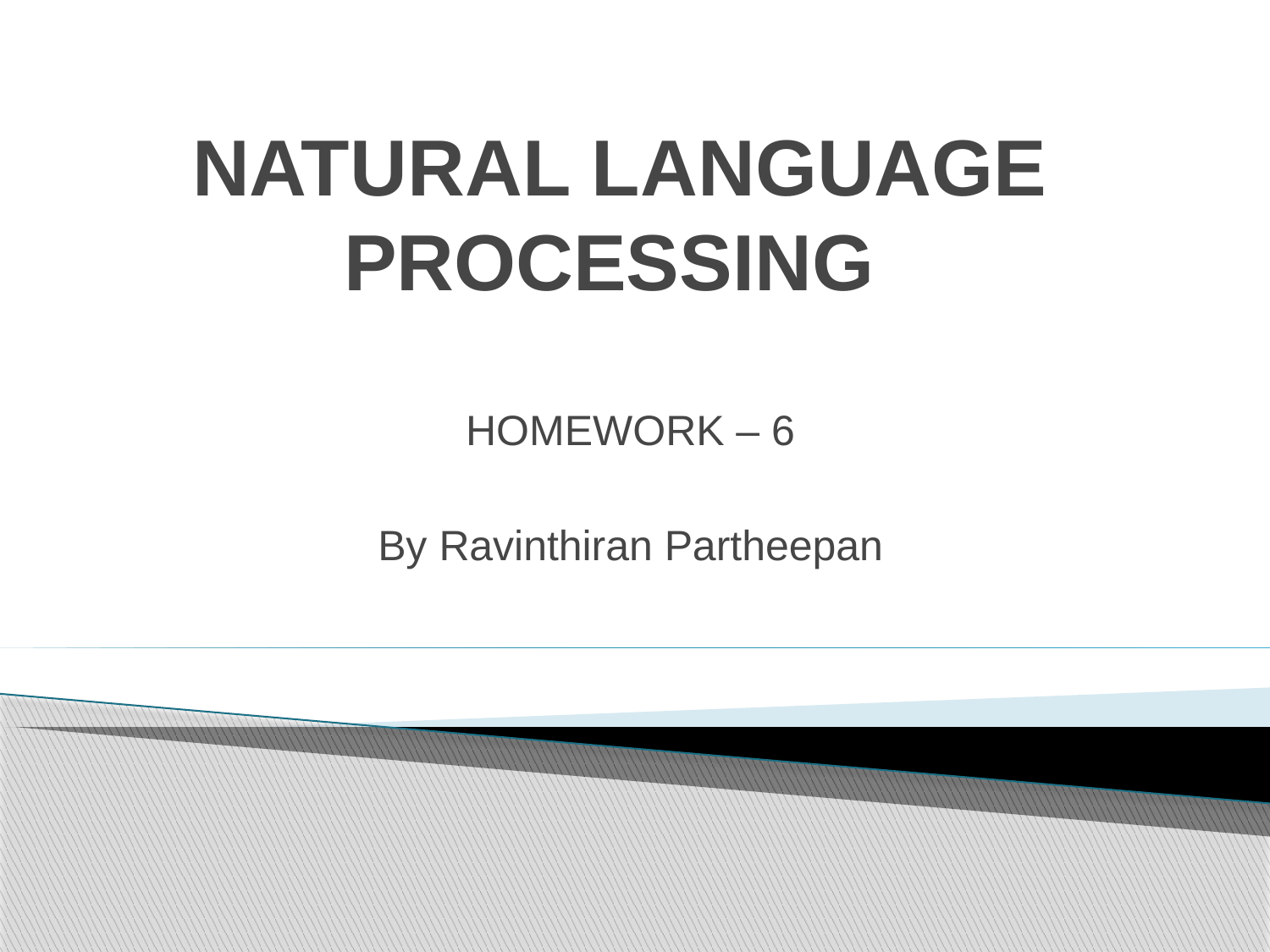

# NATURAL LANGUAGE PROCESSING
  HOMEWORK – 6

  By Ravinthiran Partheepan